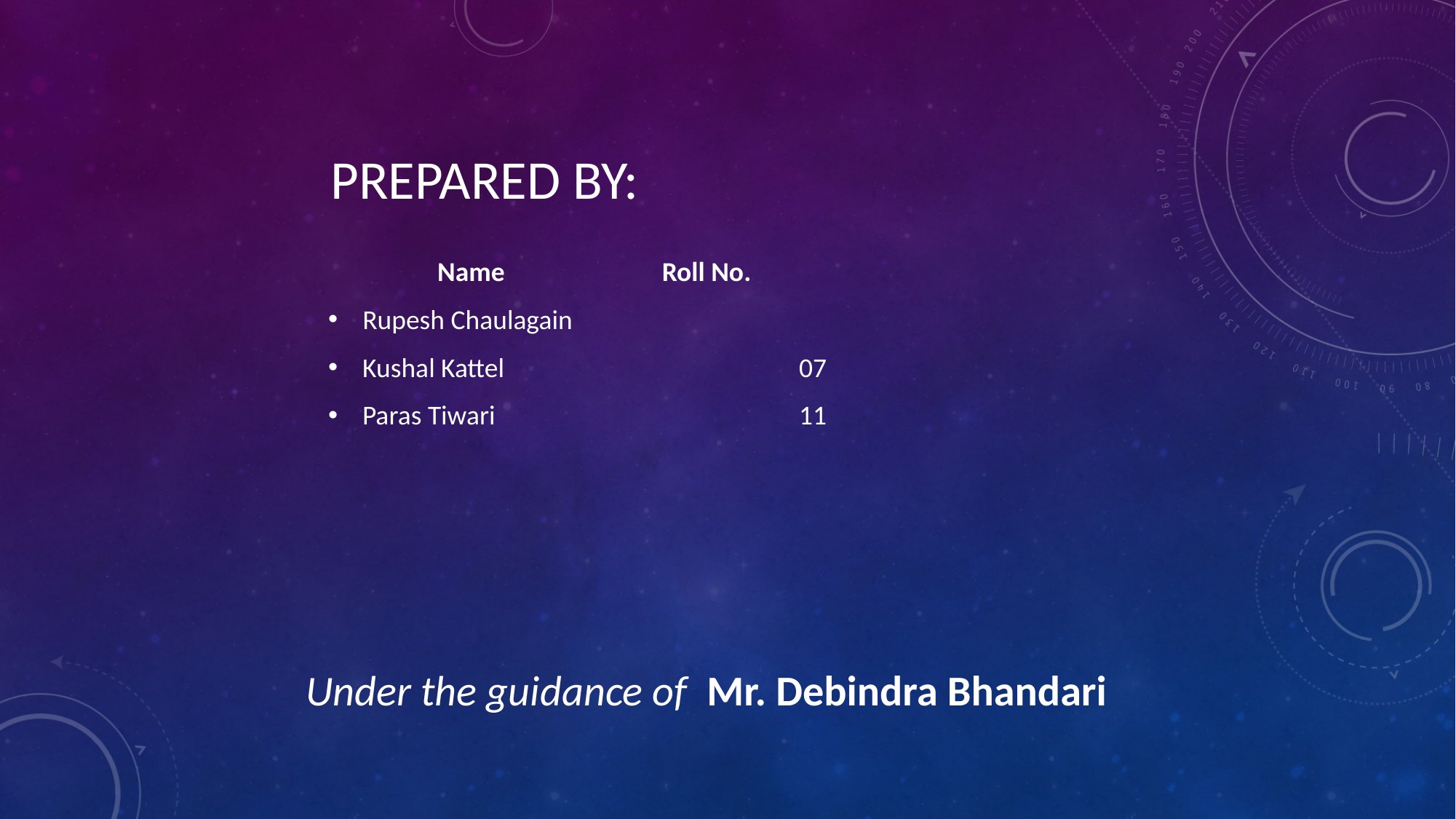

# Prepared By:
  	Name                       	 Roll No.
    Rupesh Chaulagain
Kushal Kattel			07
Paras Tiwari			11
Under the guidance of  Mr. Debindra Bhandari